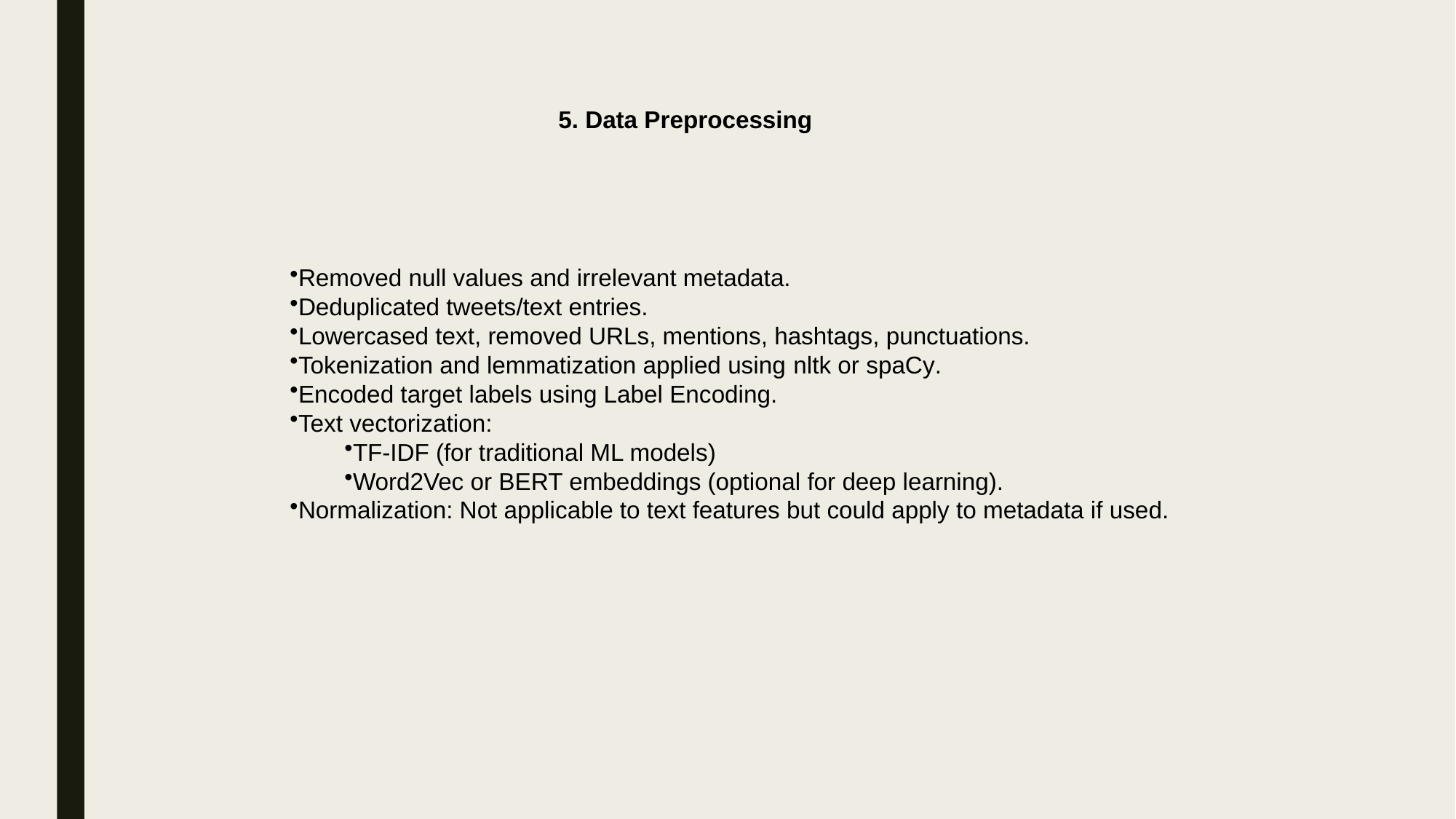

5. Data Preprocessing
Removed null values and irrelevant metadata.
Deduplicated tweets/text entries.
Lowercased text, removed URLs, mentions, hashtags, punctuations.
Tokenization and lemmatization applied using nltk or spaCy.
Encoded target labels using Label Encoding.
Text vectorization:
TF-IDF (for traditional ML models)
Word2Vec or BERT embeddings (optional for deep learning).
Normalization: Not applicable to text features but could apply to metadata if used.